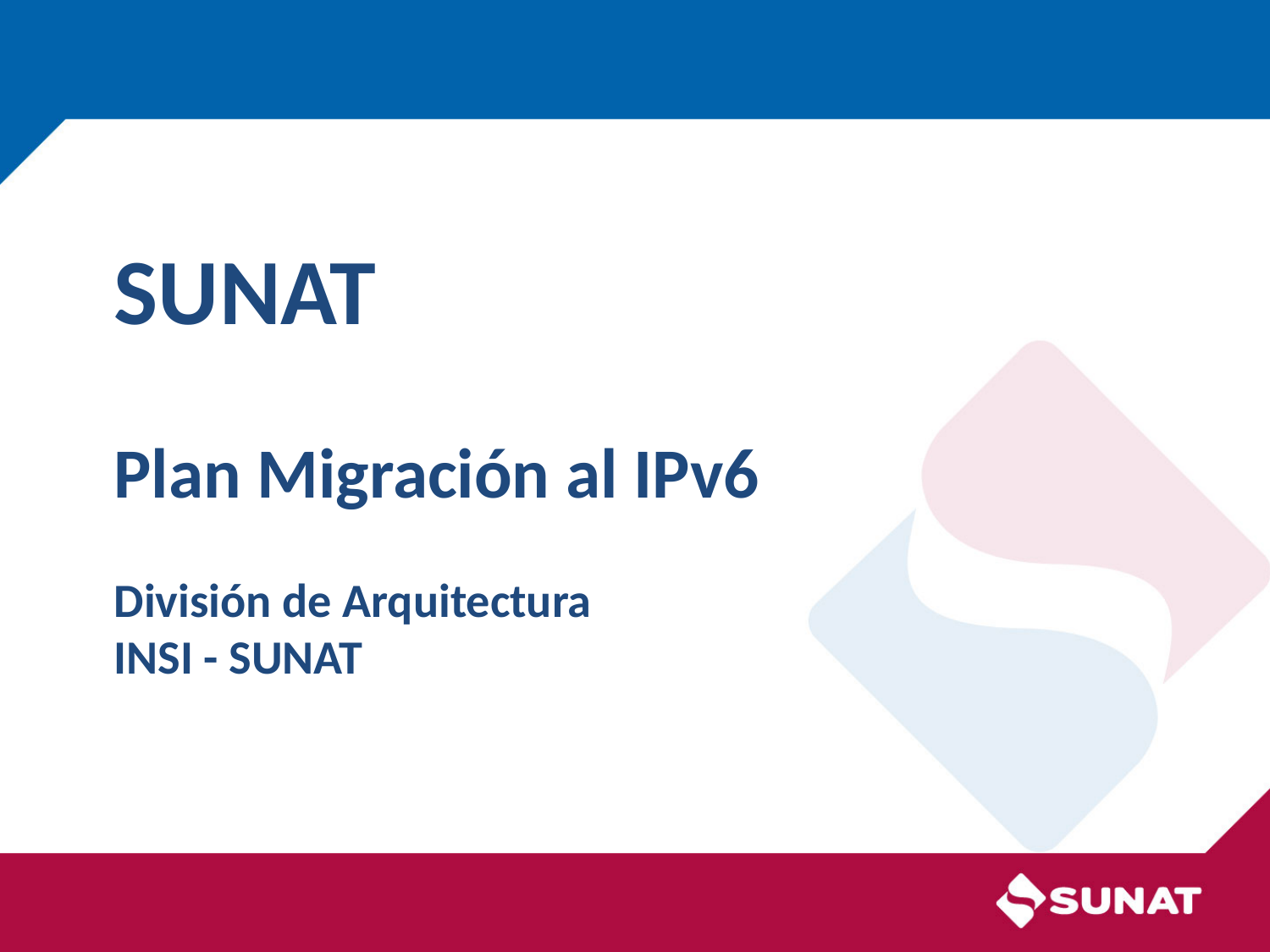

# SUNAT Plan Migración al IPv6 División de Arquitectura INSI - SUNAT